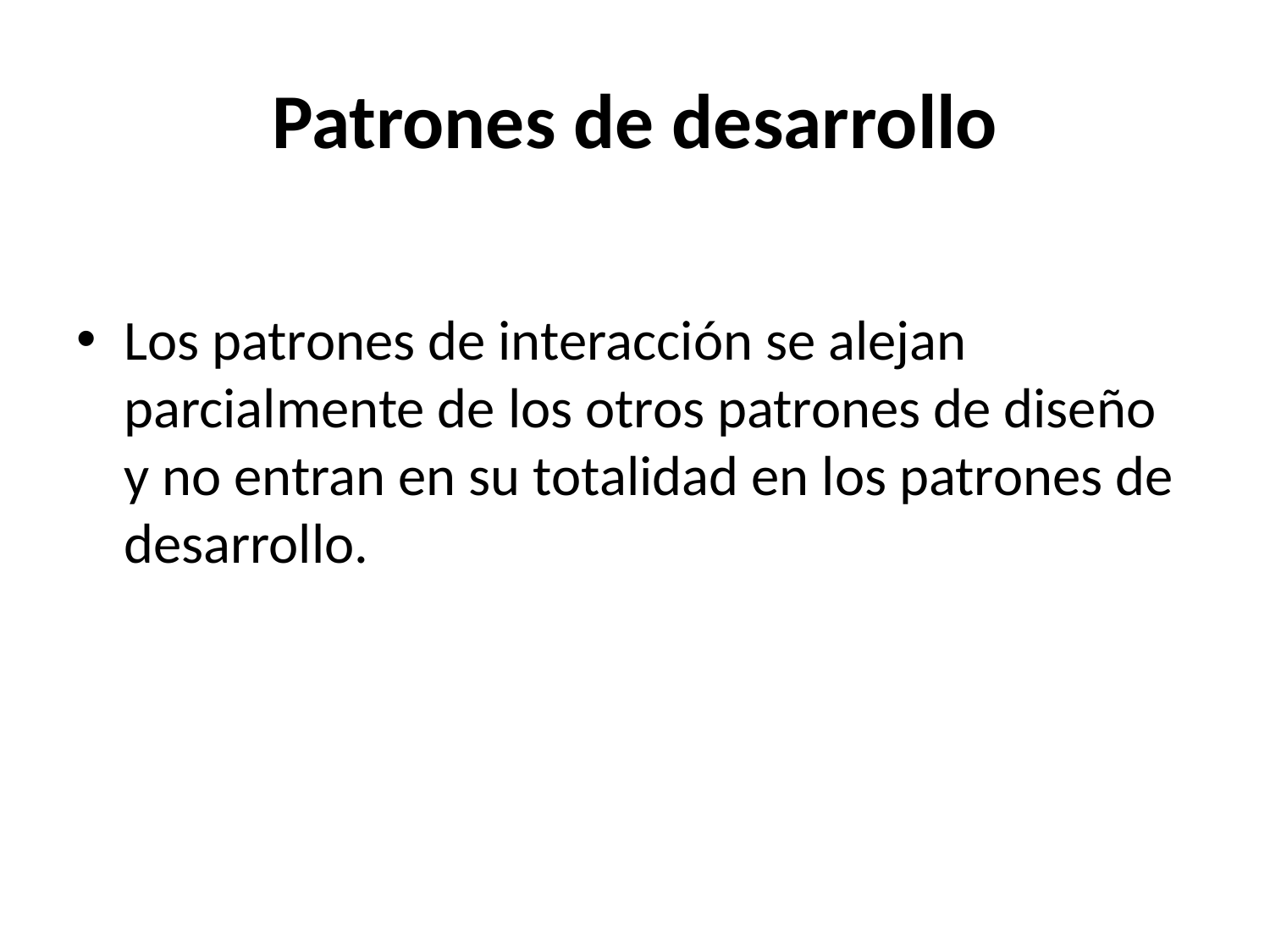

# Patrones de desarrollo
Los patrones de interacción se alejan parcialmente de los otros patrones de diseño y no entran en su totalidad en los patrones de desarrollo.